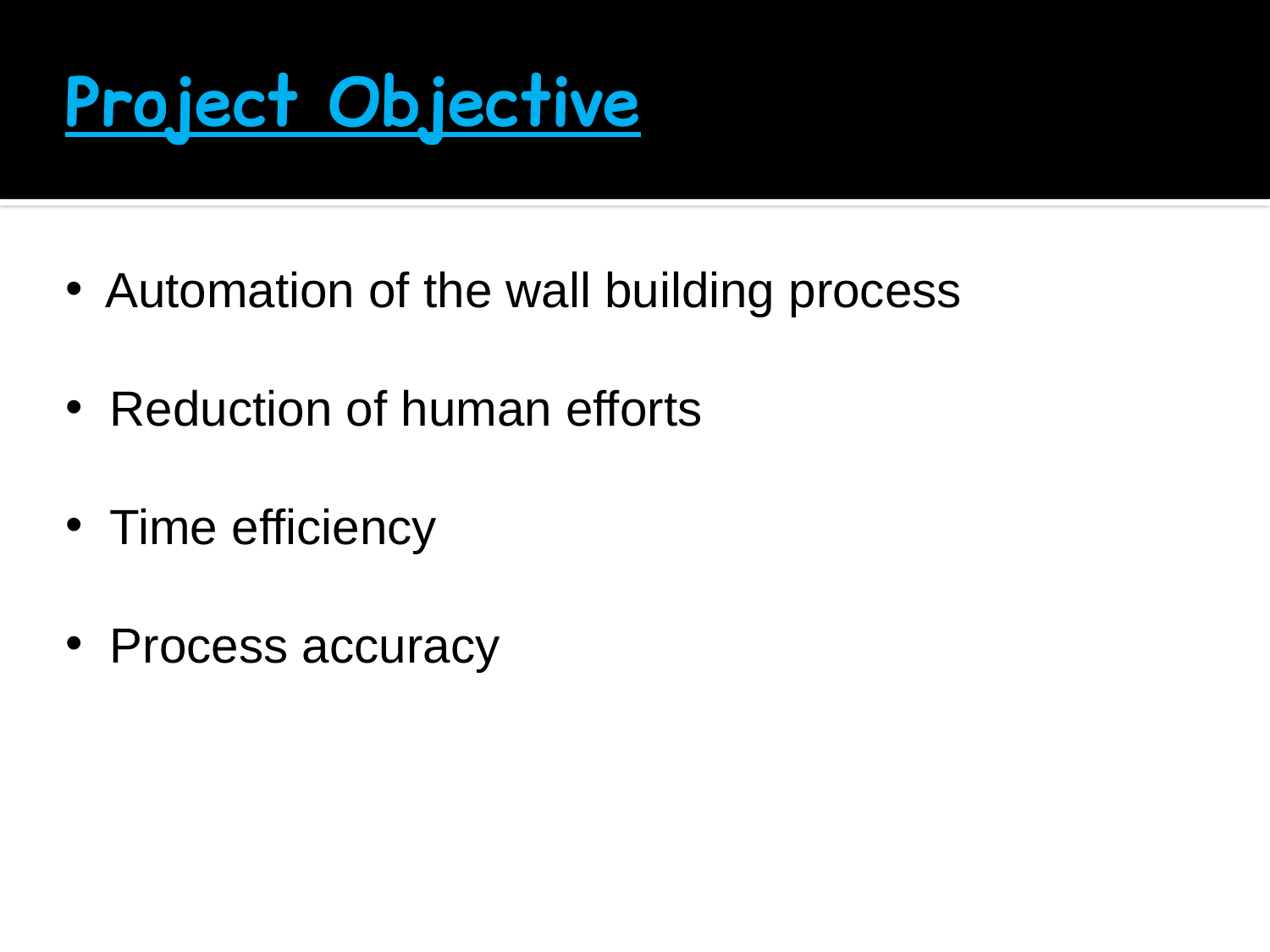

Project Objective

  Automation of the wall building process

  Reduction of human efforts

  Time efficiency

  Process accuracy